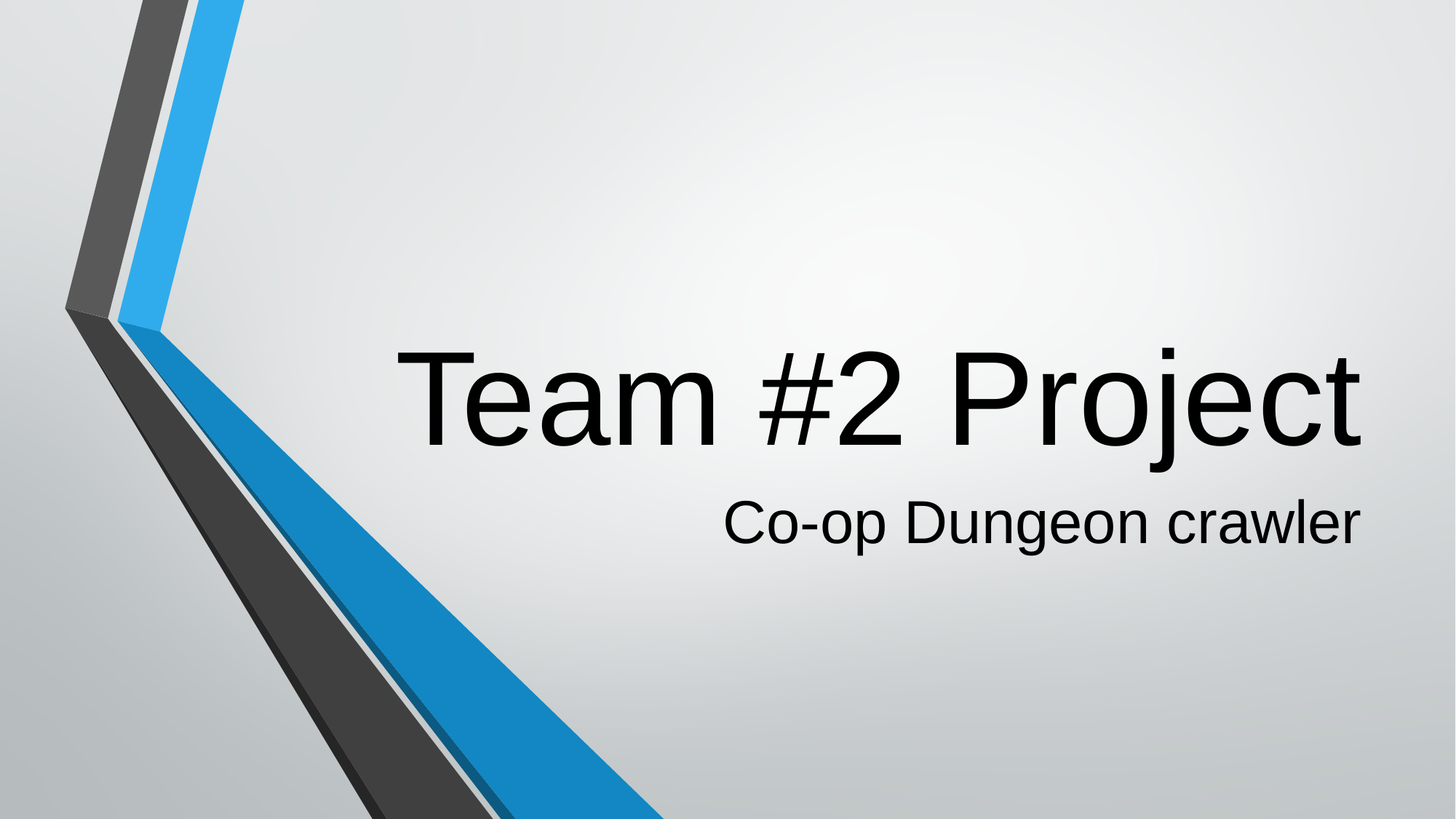

# Team #2 Project
Co-op Dungeon crawler